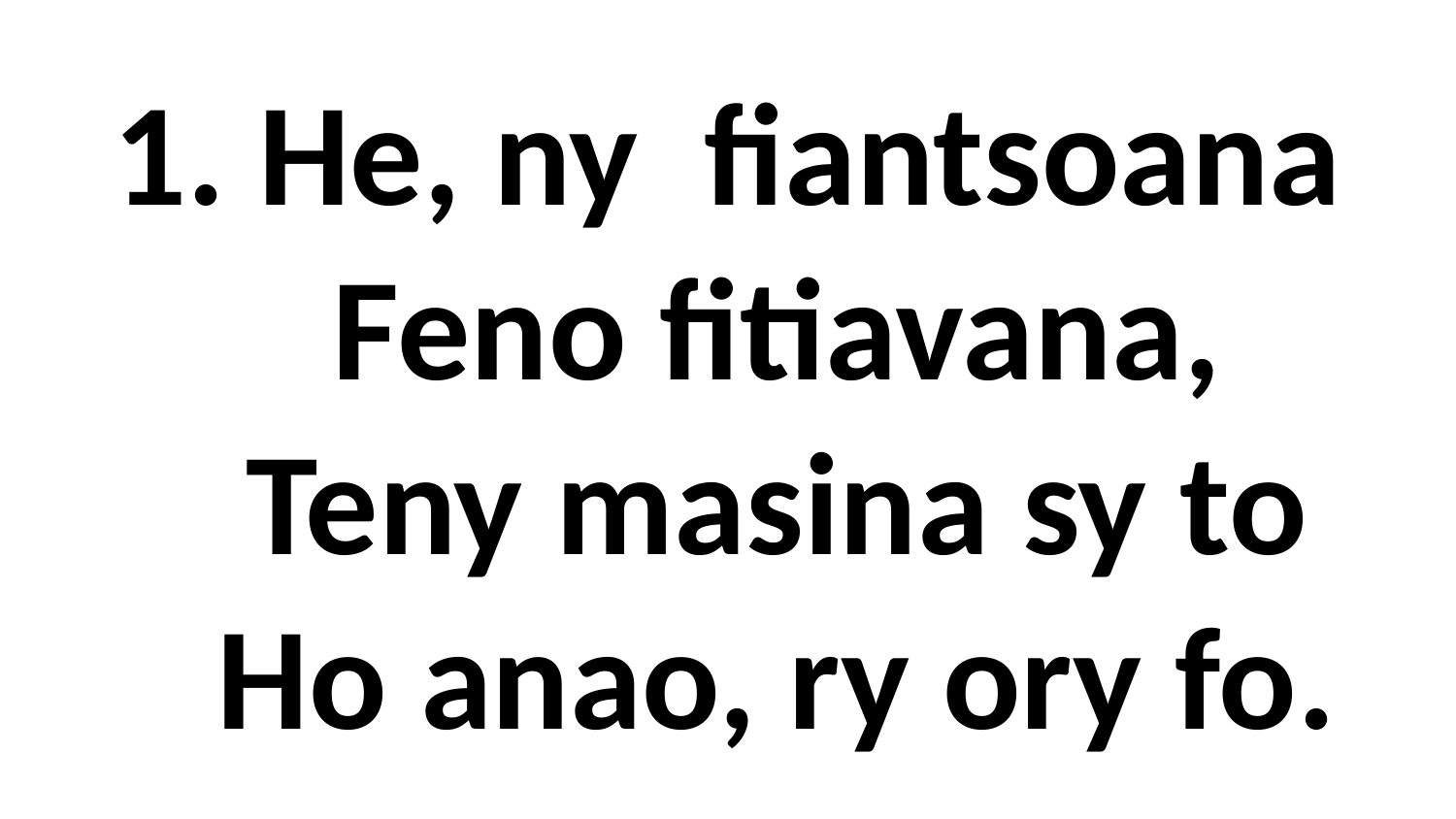

# 1. He, ny  fiantsoana Feno fitiavana, Teny masina sy to Ho anao, ry ory fo.